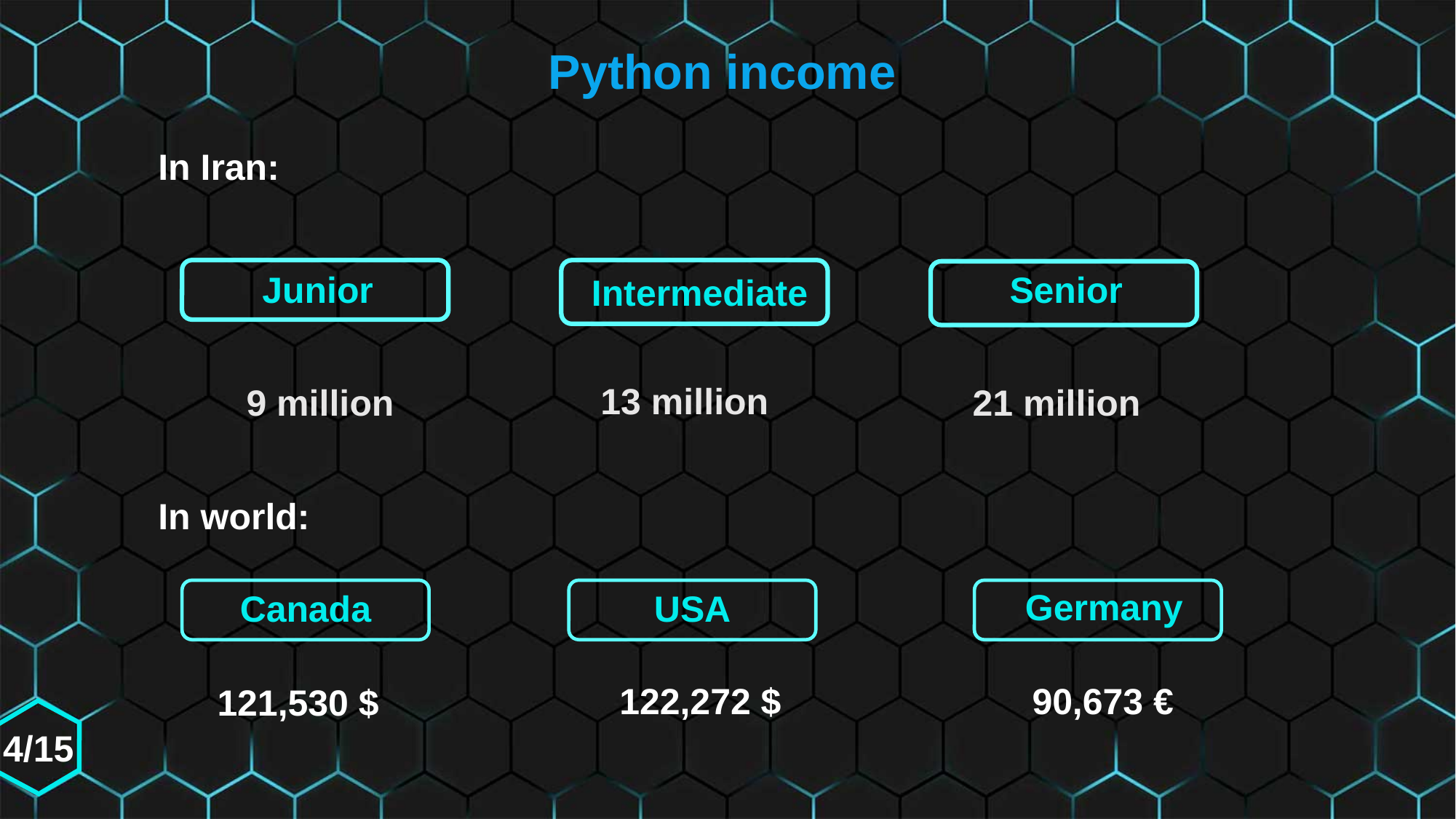

In Iran:

In world:
Python income

Junior

Senior
Intermediate
13 million
9 million
21 million
Germany
USA
Canada

90,673 €
122,272 $
121,530 $

4/15